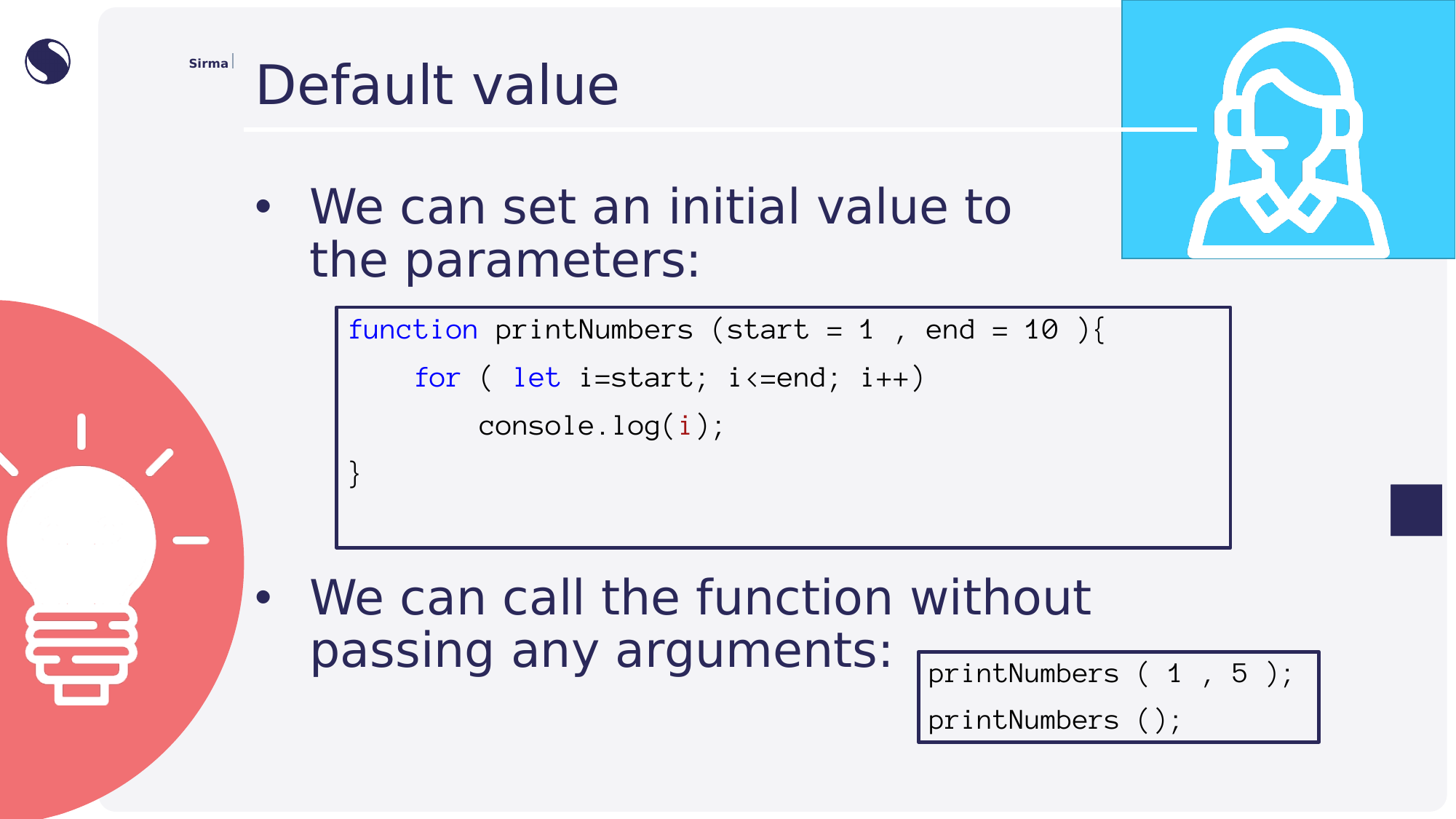

# Default value
We can set an initial value to the parameters:

We can call the function without passing any arguments:
function printNumbers (start = 1 , end = 10 ){
    for ( let i=start; i<=end; i++)
        console.log(i);
}
printNumbers ( 1 , 5 );
printNumbers ();